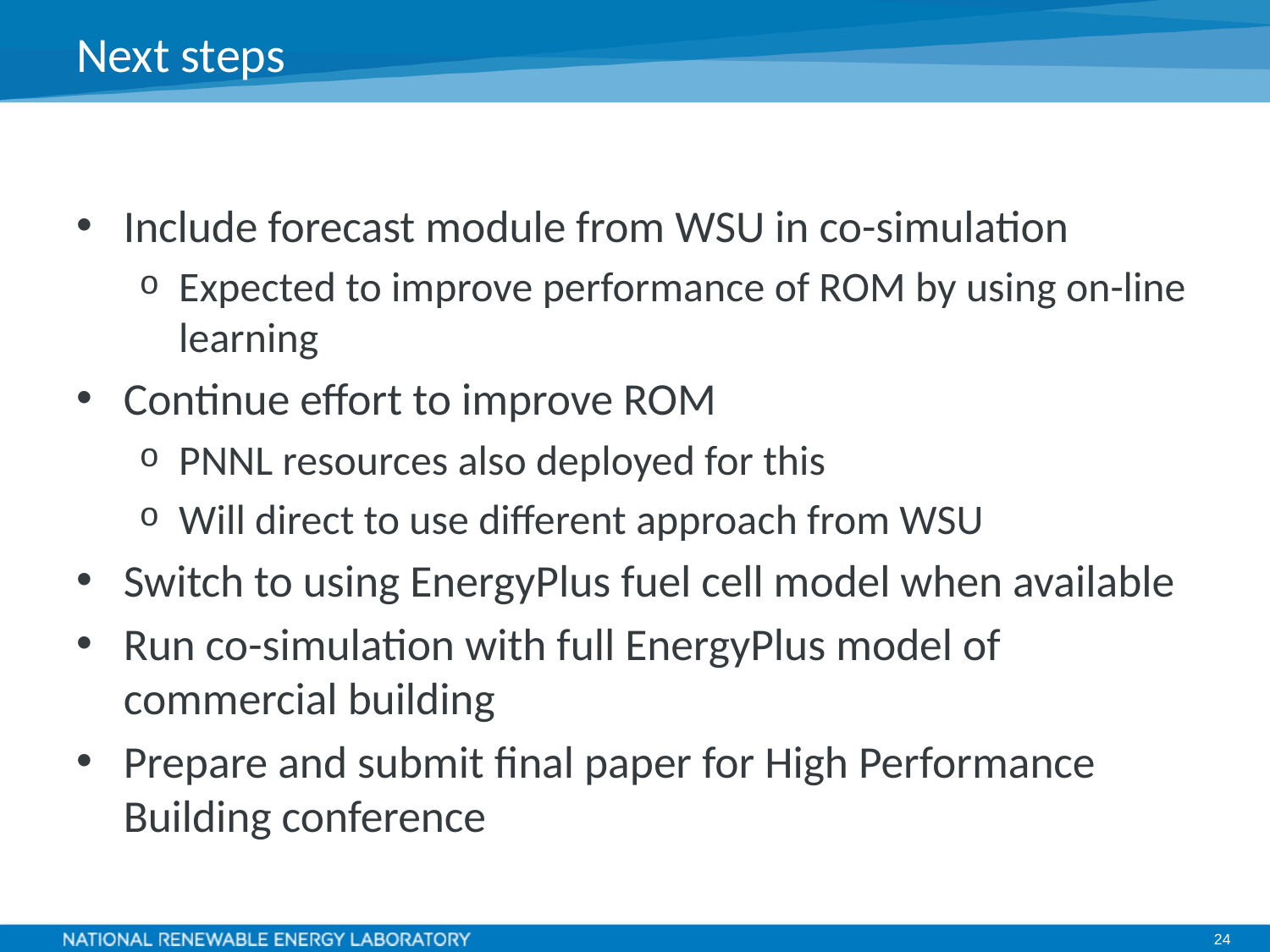

# Next steps
Include forecast module from WSU in co-simulation
Expected to improve performance of ROM by using on-line learning
Continue effort to improve ROM
PNNL resources also deployed for this
Will direct to use different approach from WSU
Switch to using EnergyPlus fuel cell model when available
Run co-simulation with full EnergyPlus model of commercial building
Prepare and submit final paper for High Performance Building conference